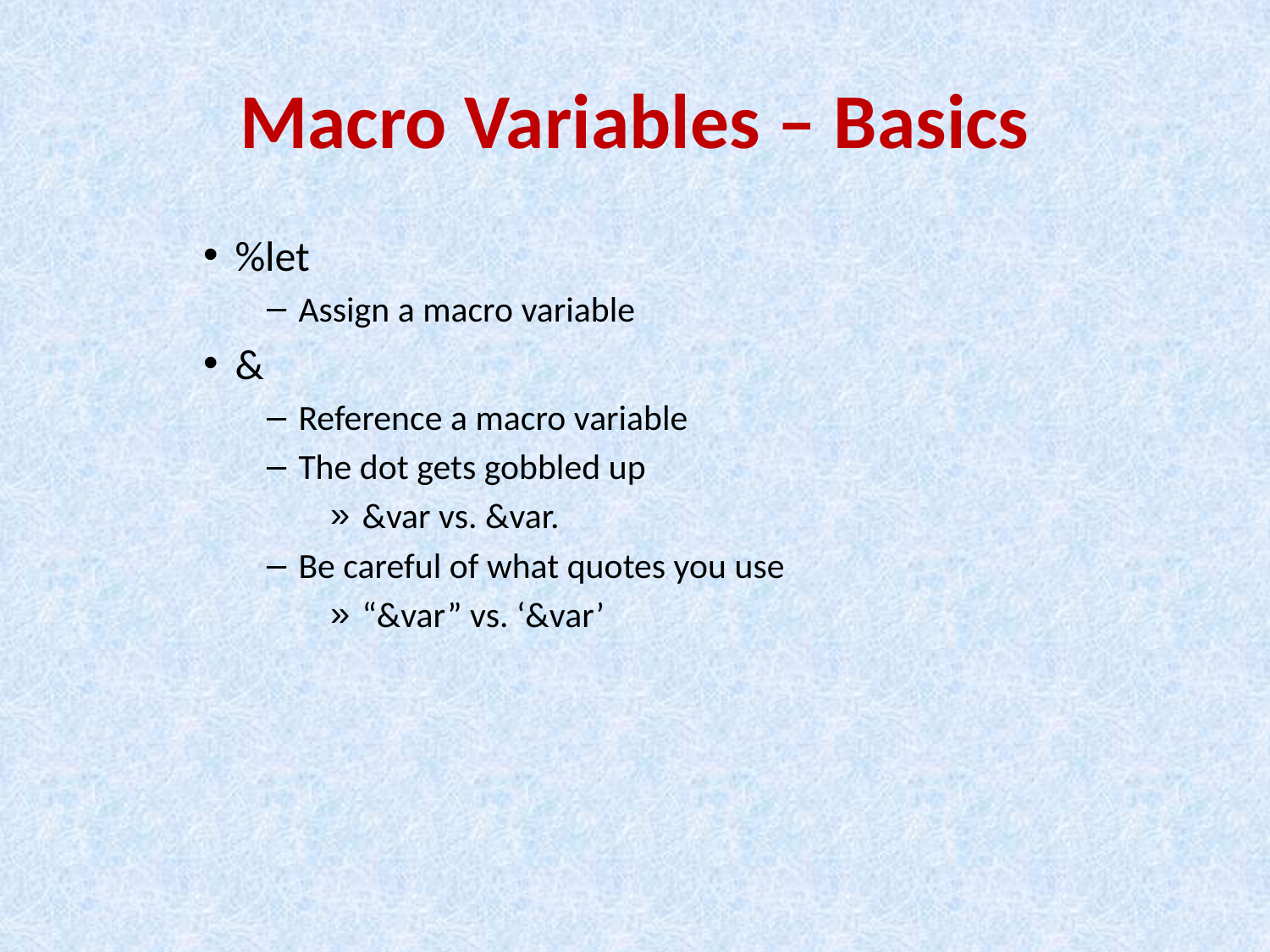

# Macro Variables – Basics
%let
Assign a macro variable
&
Reference a macro variable
The dot gets gobbled up
&var vs. &var.
Be careful of what quotes you use
“&var” vs. ‘&var’